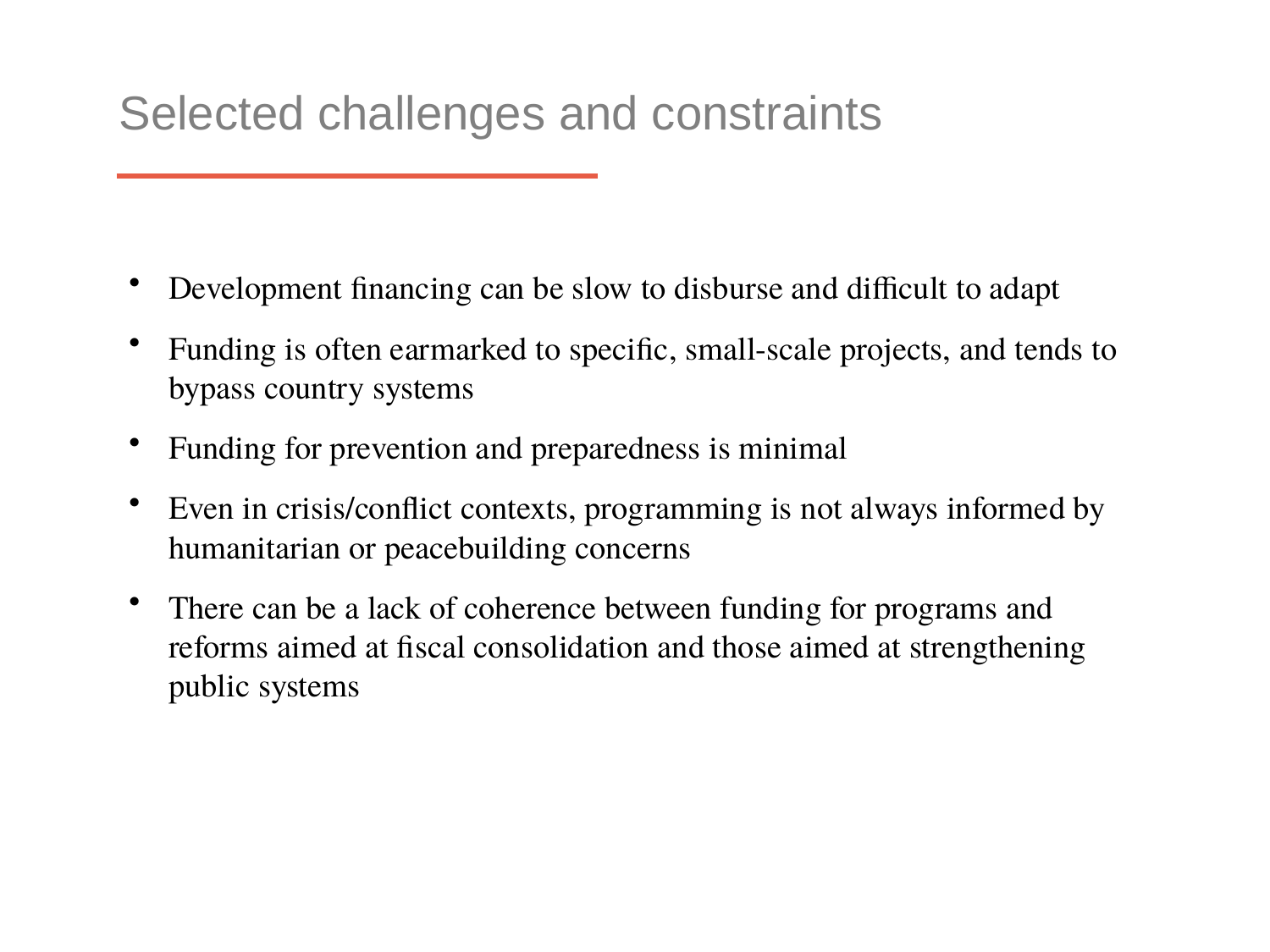

Selected challenges and constraints
Development financing can be slow to disburse and difficult to adapt
Funding is often earmarked to specific, small-scale projects, and tends to bypass country systems
Funding for prevention and preparedness is minimal
Even in crisis/conflict contexts, programming is not always informed by humanitarian or peacebuilding concerns
There can be a lack of coherence between funding for programs and reforms aimed at fiscal consolidation and those aimed at strengthening public systems